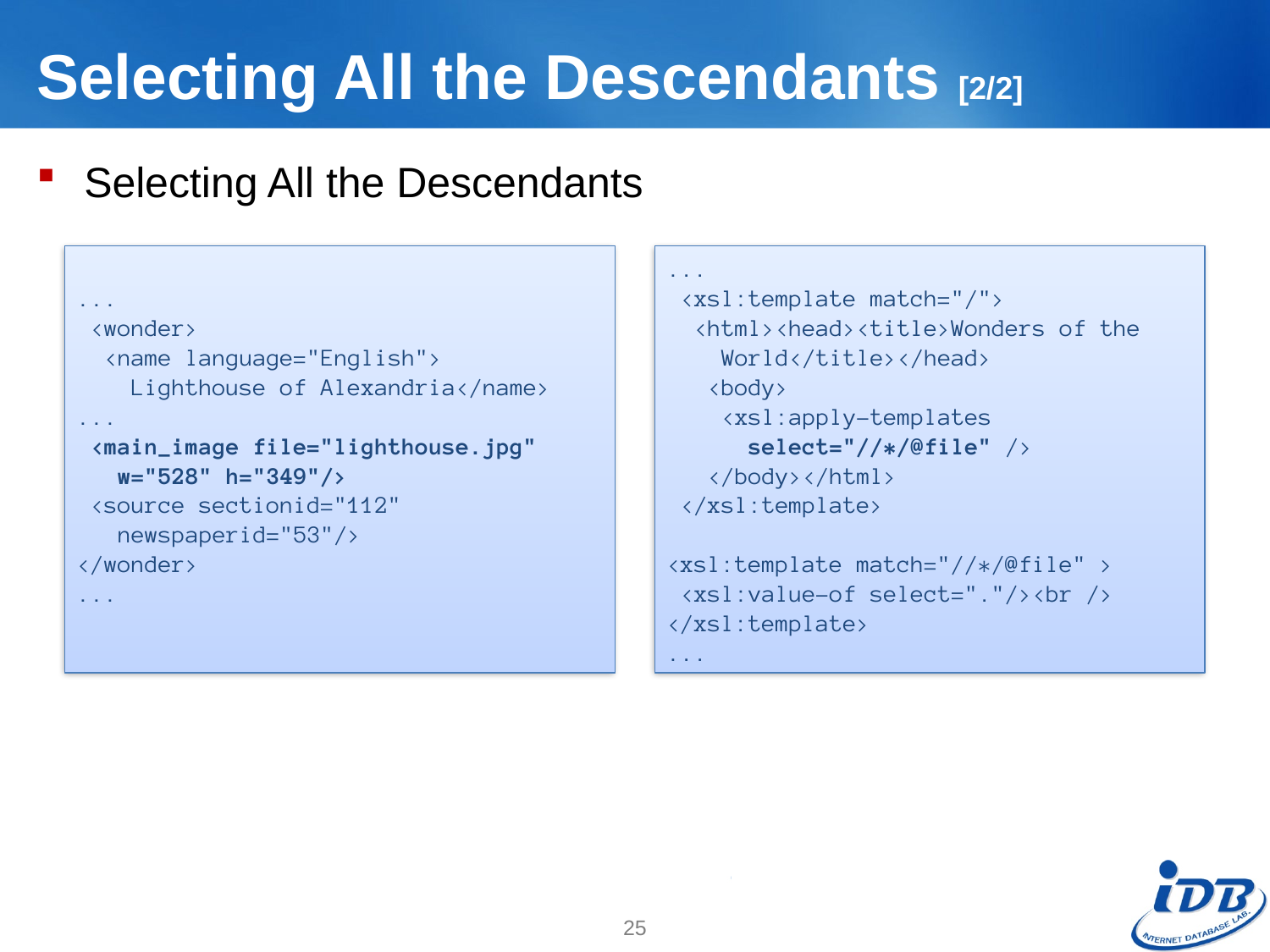

# Selecting All the Descendants [2/2]
Selecting All the Descendants

...
 <wonder>
  <name language="English">
    Lighthouse of Alexandria</name>
...
 <main_image file="lighthouse.jpg"
   w="528" h="349"/>
 <source sectionid="112"
   newspaperid="53"/>
</wonder>
...

...
 <xsl:template match="/">
  <html><head><title>Wonders of the
    World</title></head>
   <body>
    <xsl:apply-templates
      select="//*/@file" />
   </body></html>
 </xsl:template>

<xsl:template match="//*/@file" >
 <xsl:value-of select="."/><br />
</xsl:template>
...
25